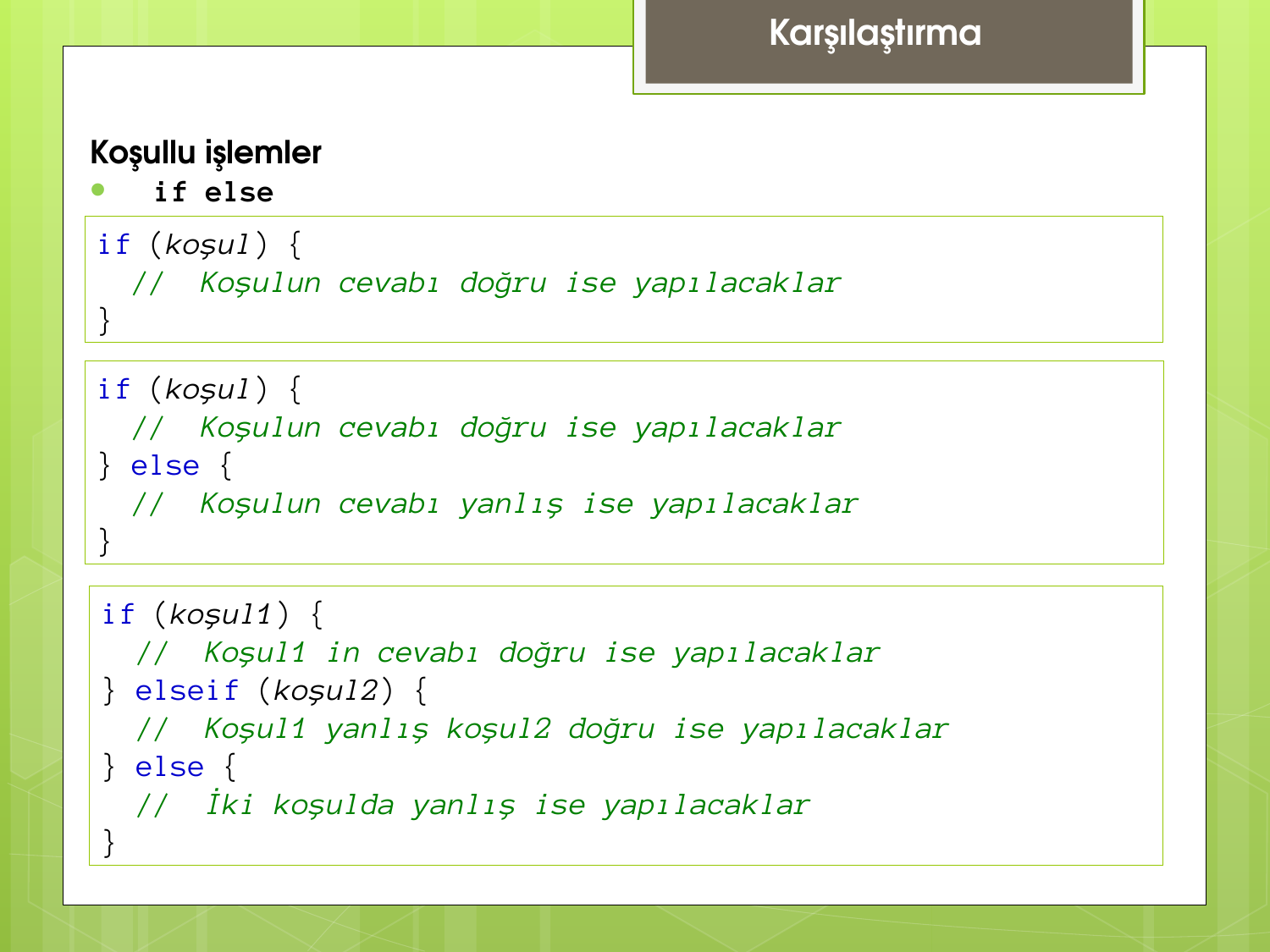

Karşılaştırma
Koşullu işlemler
if else
if (koşul) {
  //  Koşulun cevabı doğru ise yapılacaklar
}
if (koşul) {
  //  Koşulun cevabı doğru ise yapılacaklar
} else {
  //  Koşulun cevabı yanlış ise yapılacaklar
}
if (koşul1) {
  //  Koşul1 in cevabı doğru ise yapılacaklar
} elseif (koşul2) {
  //  Koşul1 yanlış koşul2 doğru ise yapılacaklar
} else {
  //  İki koşulda yanlış ise yapılacaklar
}